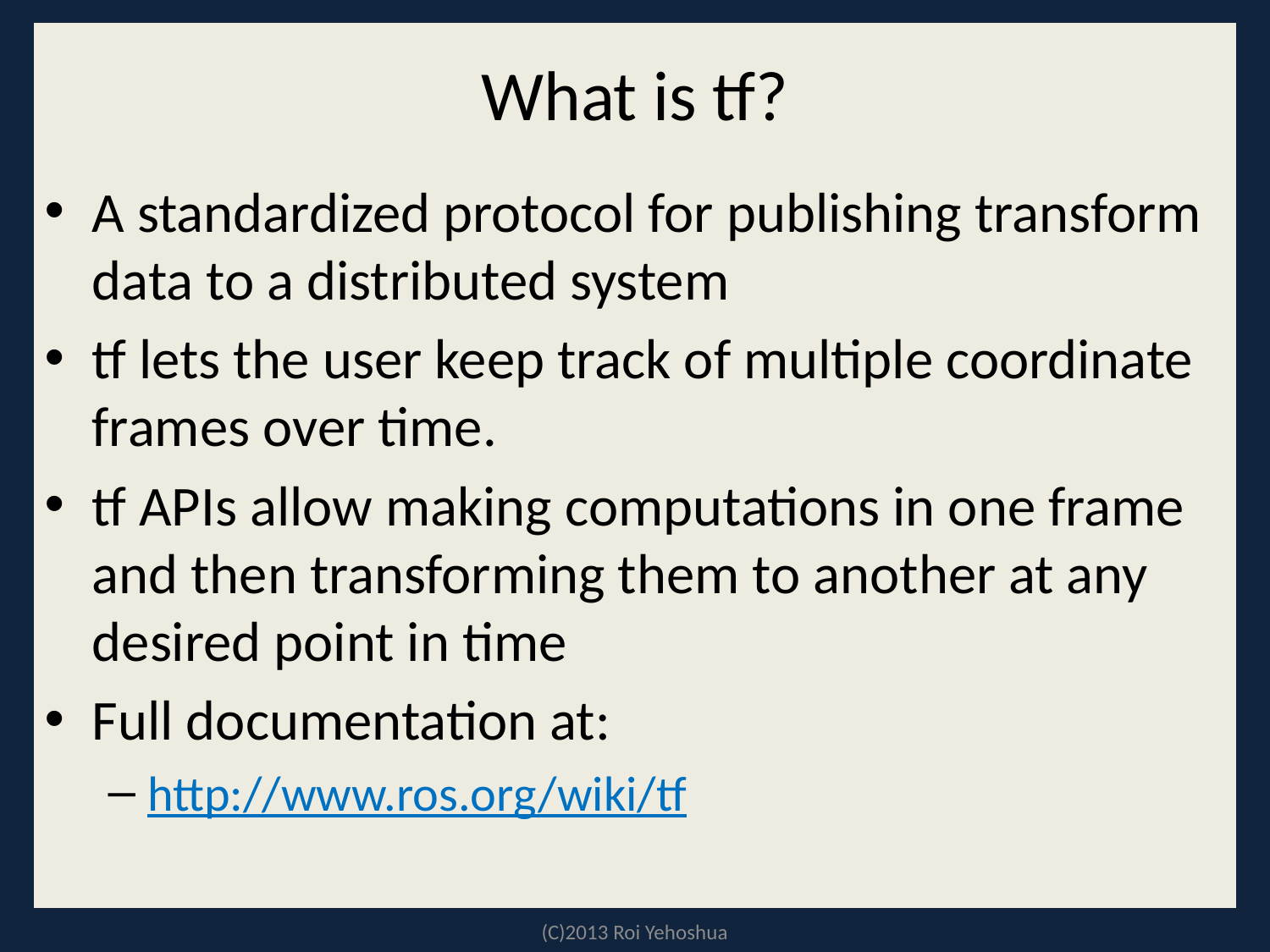

# What is tf?
A standardized protocol for publishing transform data to a distributed system
tf lets the user keep track of multiple coordinate frames over time.
tf APIs allow making computations in one frame and then transforming them to another at any desired point in time
Full documentation at:
http://www.ros.org/wiki/tf

(C)2013 Roi Yehoshua